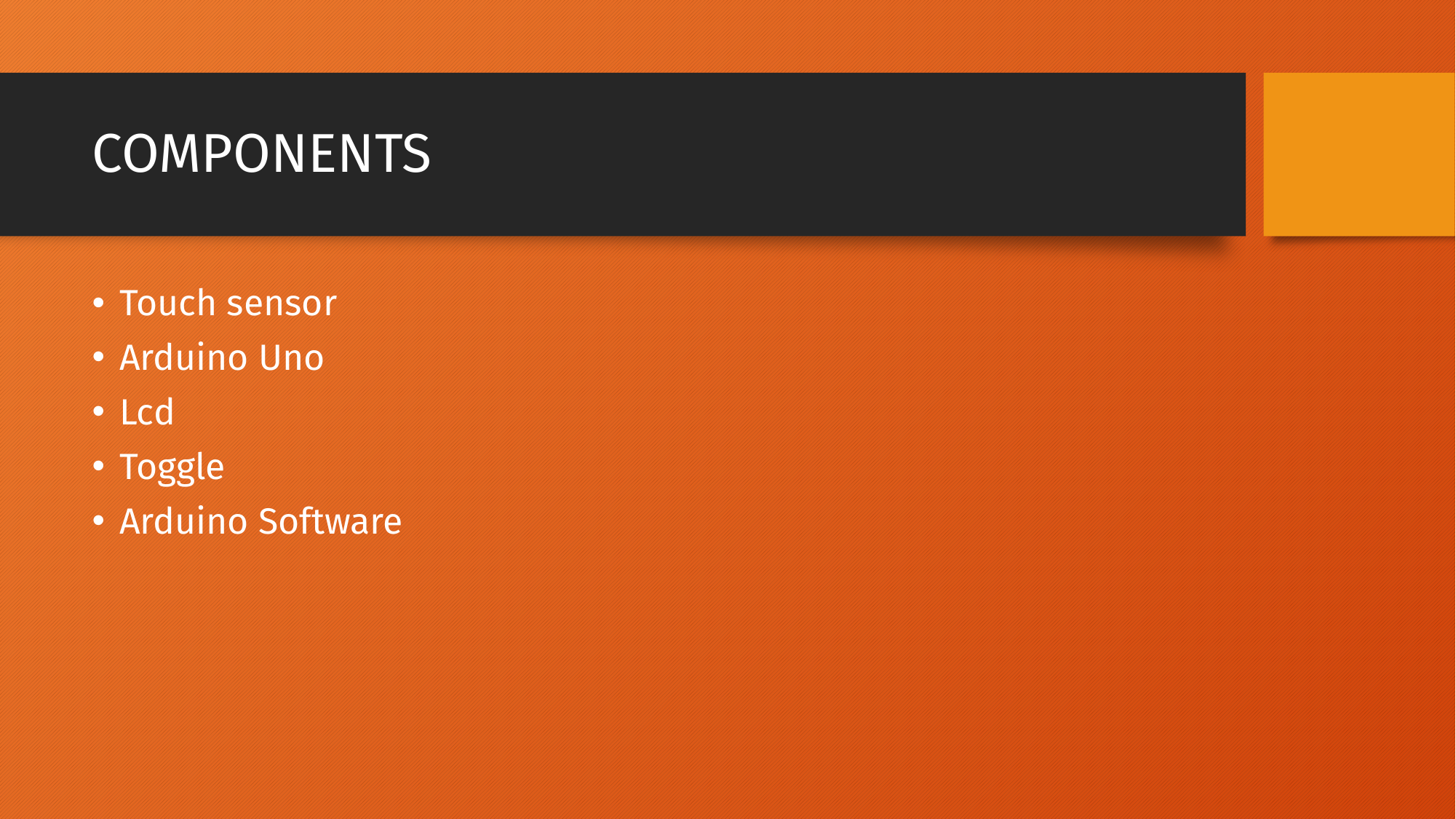

# COMPONENTS
Touch sensor
Arduino Uno
Lcd
Toggle
Arduino Software